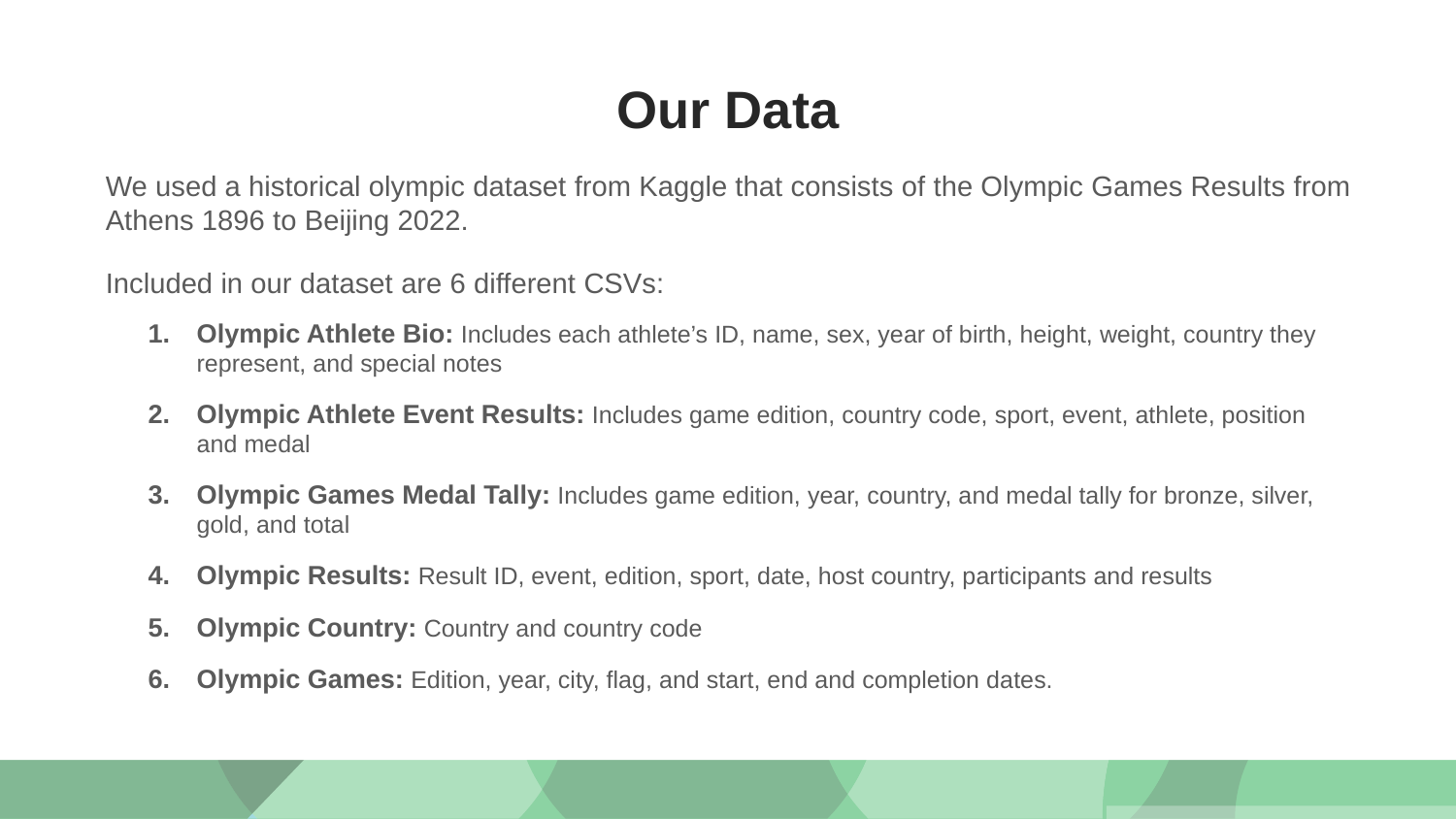

# Our Data
We used a historical olympic dataset from Kaggle that consists of the Olympic Games Results from Athens 1896 to Beijing 2022.

Included in our dataset are 6 different CSVs:

Olympic Athlete Bio: Includes each athlete’s ID, name, sex, year of birth, height, weight, country they represent, and special notes
Olympic Athlete Event Results: Includes game edition, country code, sport, event, athlete, position and medal
Olympic Games Medal Tally: Includes game edition, year, country, and medal tally for bronze, silver, gold, and total
Olympic Results: Result ID, event, edition, sport, date, host country, participants and results
Olympic Country: Country and country code
Olympic Games: Edition, year, city, flag, and start, end and completion dates.